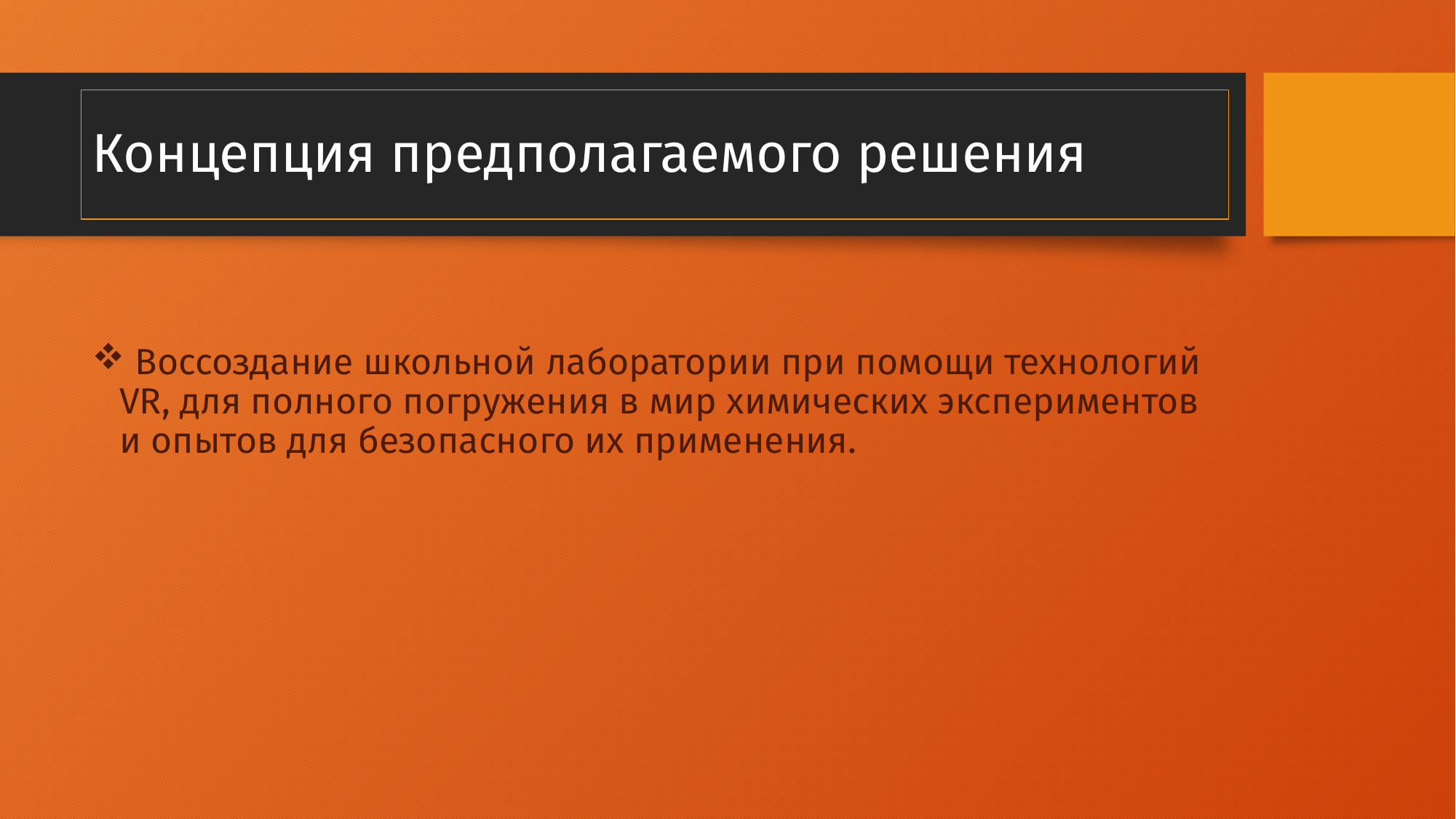

# Концепция предполагаемого решения

 Воссоздание школьной лаборатории при помощи технологий VR, для полного погружения в мир химических экспериментов и опытов для безопасного их применения.